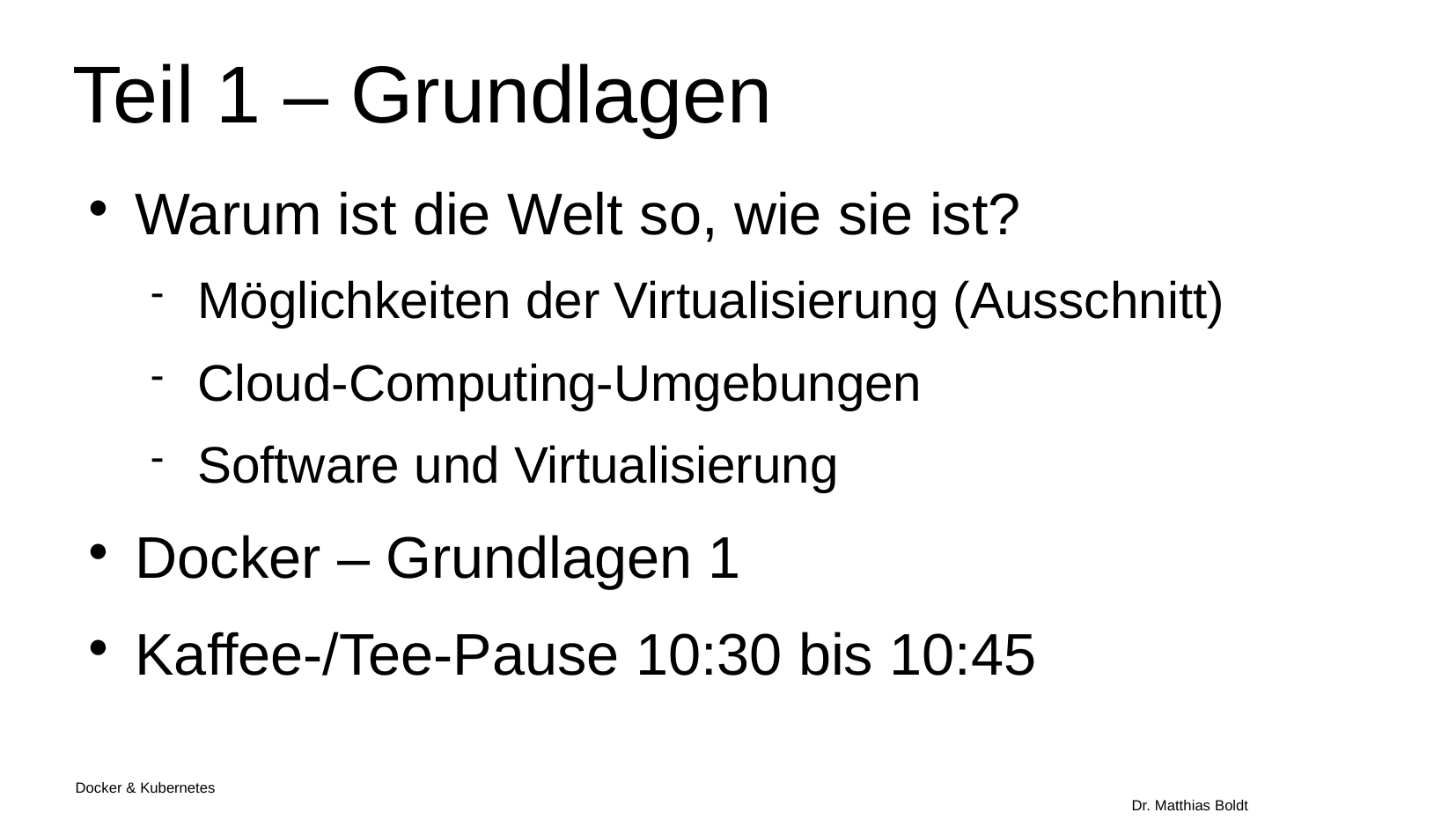

Teil 1 – Grundlagen
Warum ist die Welt so, wie sie ist?
Möglichkeiten der Virtualisierung (Ausschnitt)
Cloud-Computing-Umgebungen
Software und Virtualisierung
Docker – Grundlagen 1
Kaffee-/Tee-Pause 10:30 bis 10:45
Docker & Kubernetes																Dr. Matthias Boldt